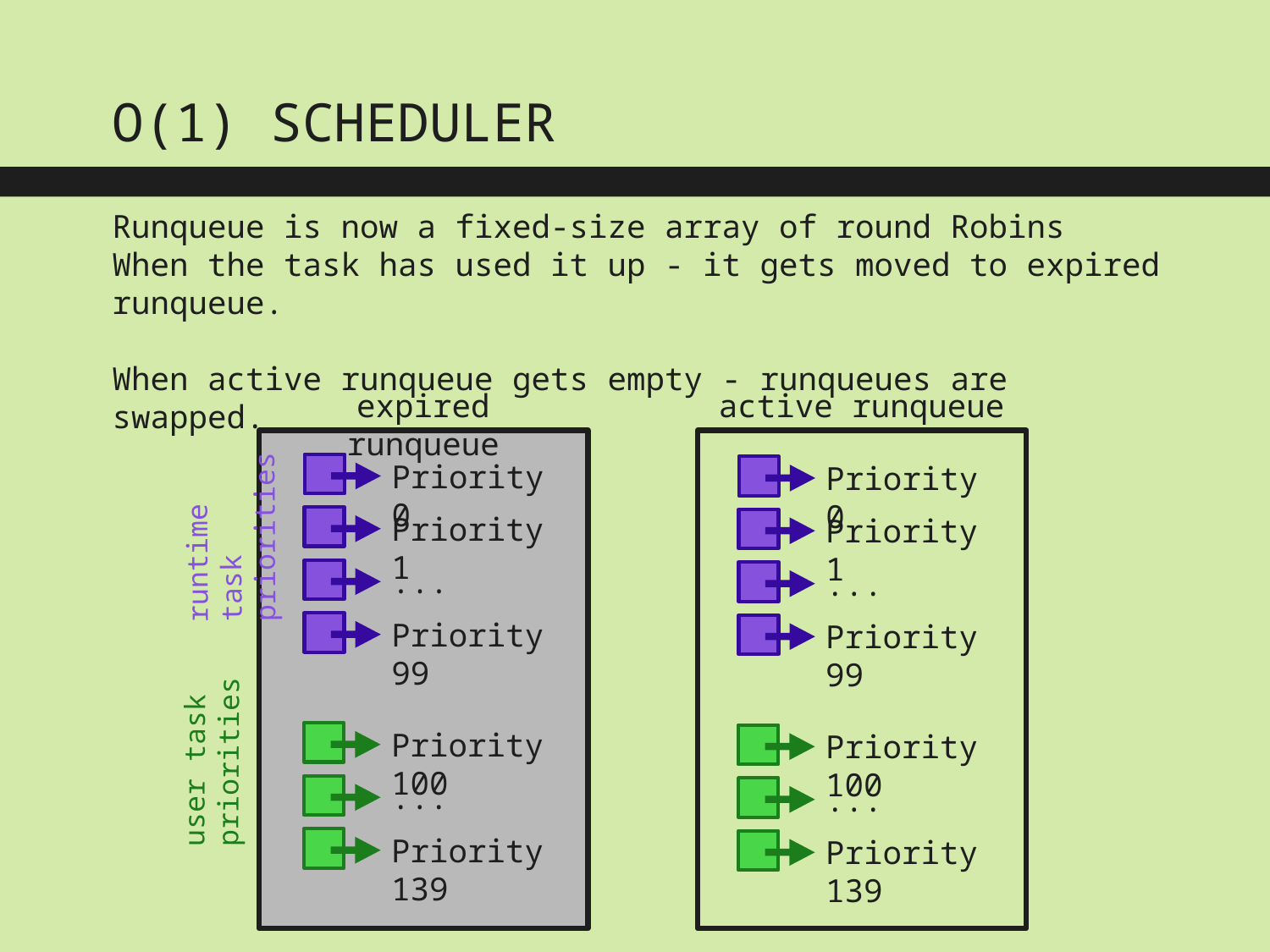

O(1) SCHEDULER

Runqueue is now a fixed-size array of round Robins
When the task has used it up - it gets moved to expired runqueue.

When active runqueue gets empty - runqueues are swapped.
expired runqueue
active runqueue

Priority 0
Priority 0

runtime task priorities
Priority 1
Priority 1

...
...

Priority 99
Priority 99

Priority 100
user task priorities
Priority 100

...
...

Priority 139
Priority 139